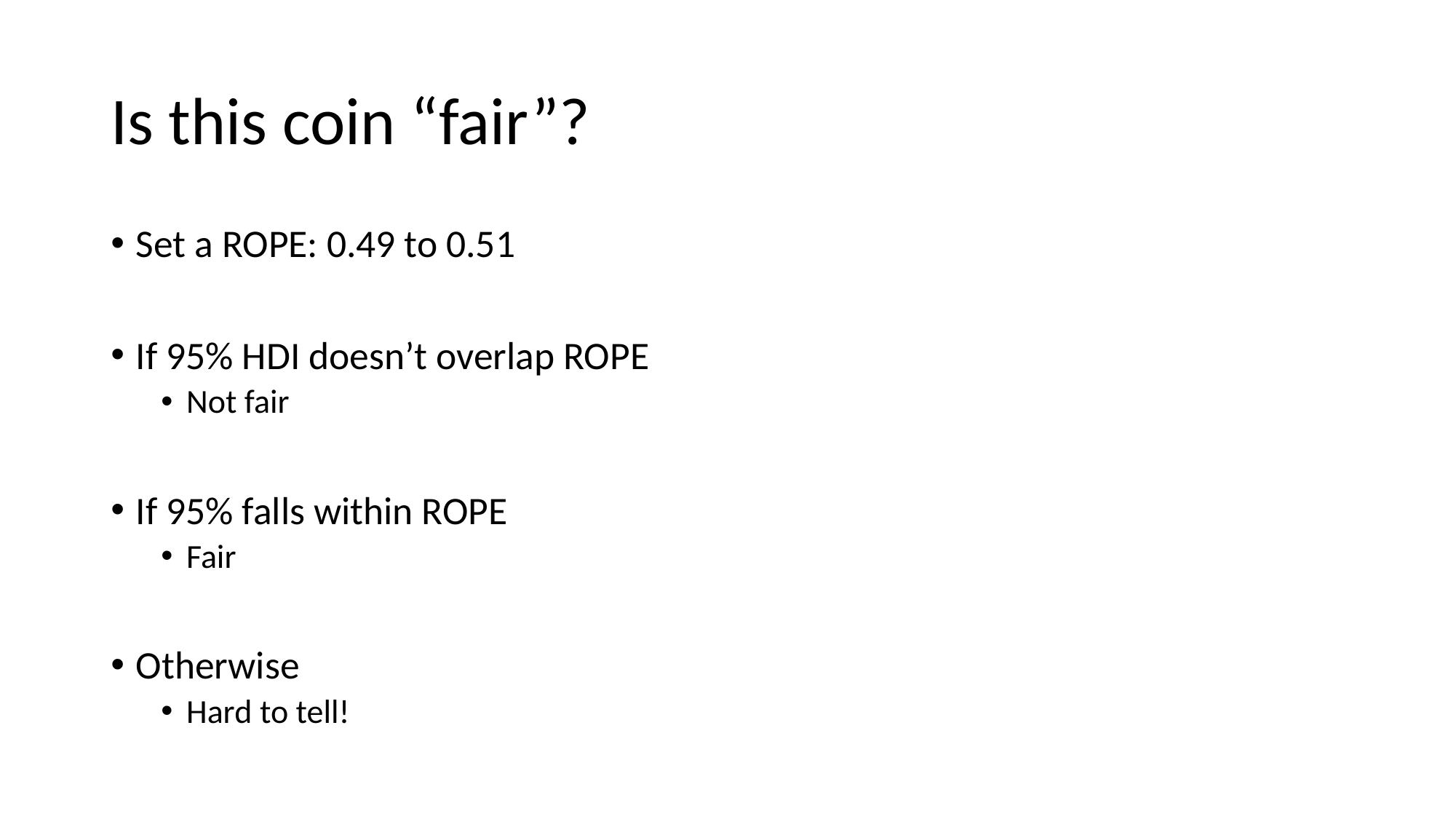

# Is this coin “fair”?
Set a ROPE: 0.49 to 0.51

If 95% HDI doesn’t overlap ROPE
Not fair

If 95% falls within ROPE
Fair

Otherwise
Hard to tell!